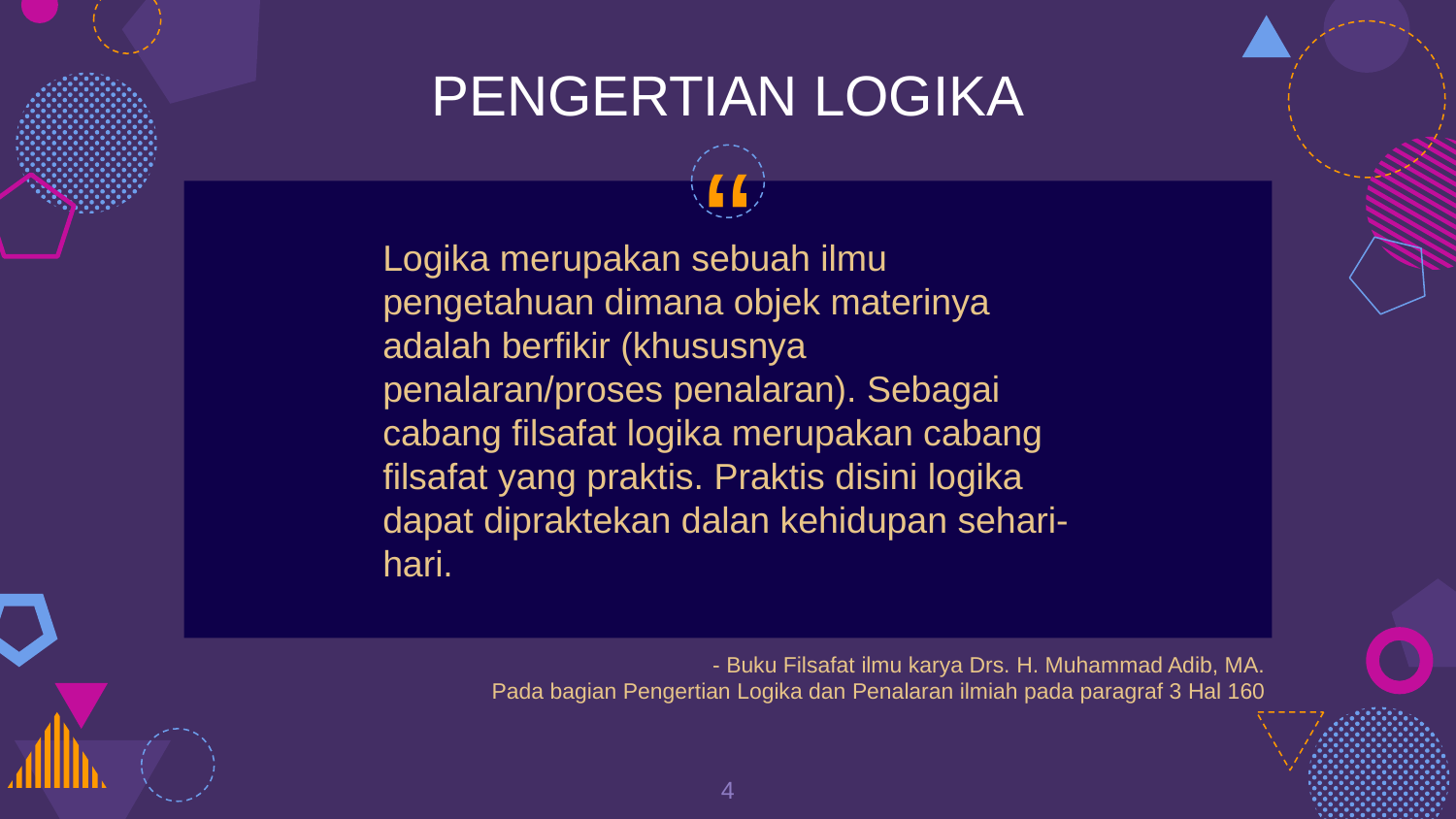

PENGERTIAN LOGIKA
Logika merupakan sebuah ilmu pengetahuan dimana objek materinya adalah berfikir (khususnya penalaran/proses penalaran). Sebagai cabang filsafat logika merupakan cabang filsafat yang praktis. Praktis disini logika dapat dipraktekan dalan kehidupan sehari-hari.
- Buku Filsafat ilmu karya Drs. H. Muhammad Adib, MA.
   Pada bagian Pengertian Logika dan Penalaran ilmiah pada paragraf 3 Hal 160
4